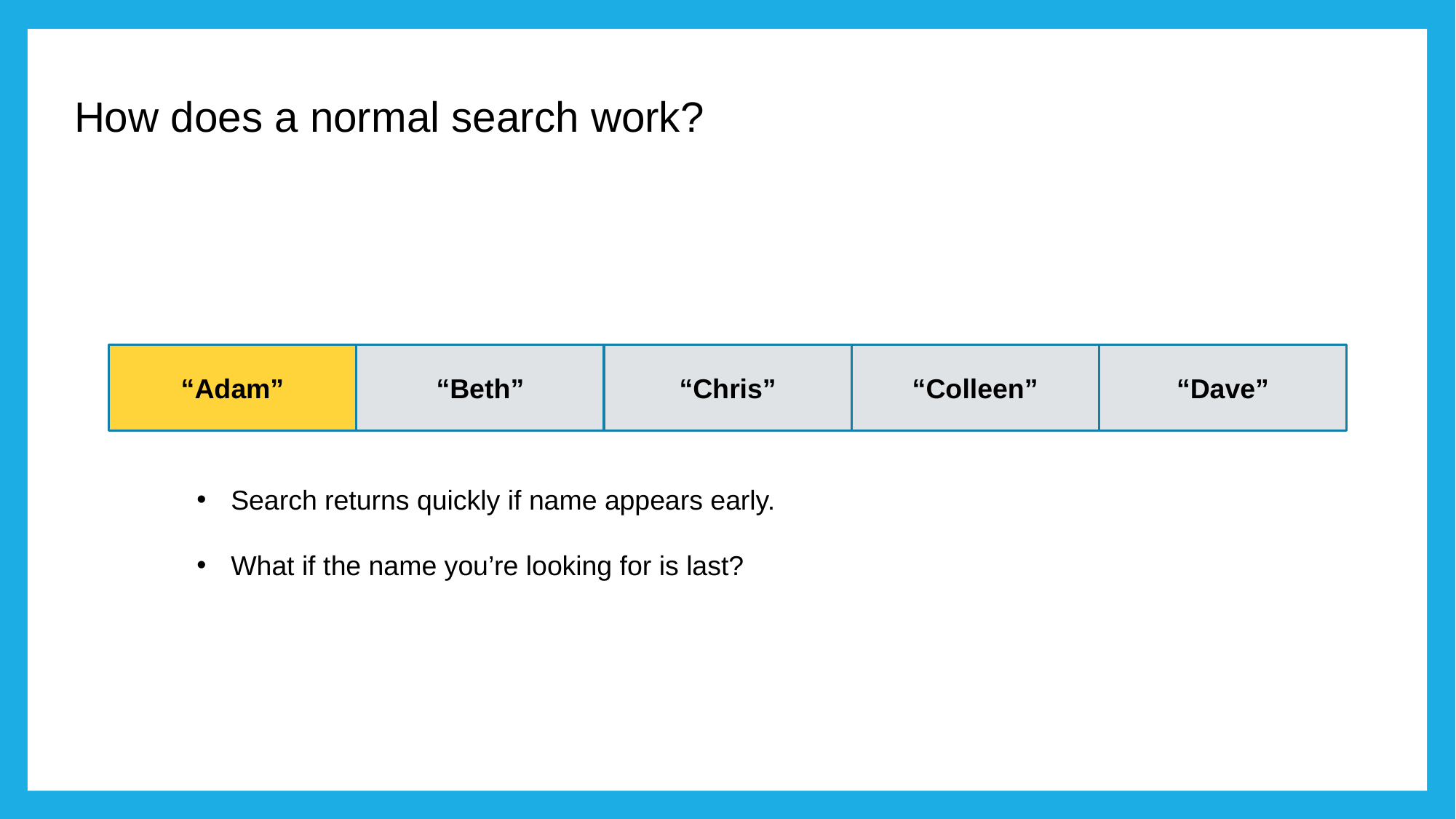

How does a normal search work?
“Dave”
“Chris”
“Colleen”
“Adam”
“Beth”
Search returns quickly if name appears early.

What if the name you’re looking for is last?